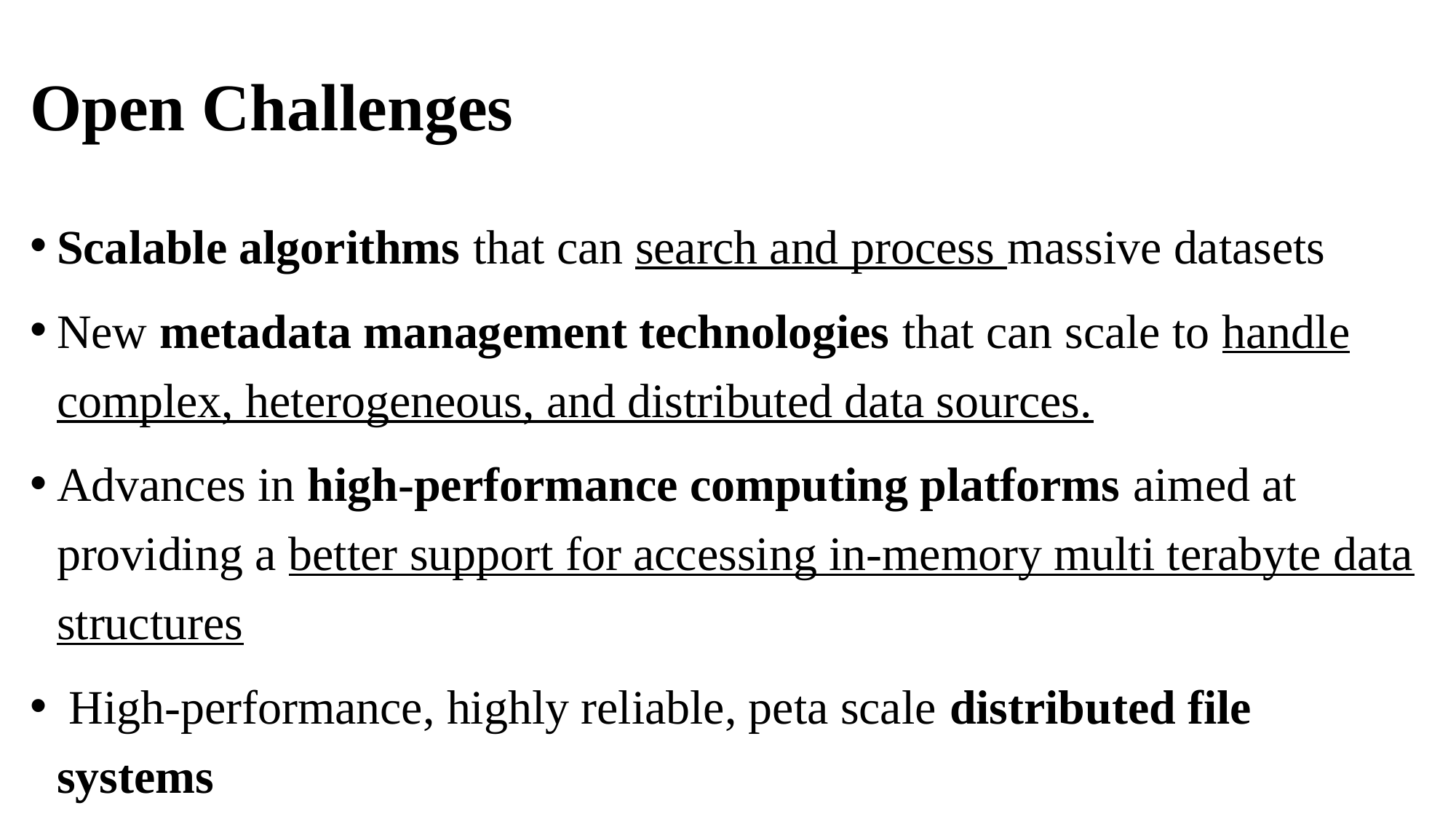

# Open Challenges
Scalable algorithms that can search and process massive datasets
New metadata management technologies that can scale to handle complex, heterogeneous, and distributed data sources.
Advances in high-performance computing platforms aimed at providing a better support for accessing in-memory multi terabyte data structures
 High-performance, highly reliable, peta scale distributed file systems